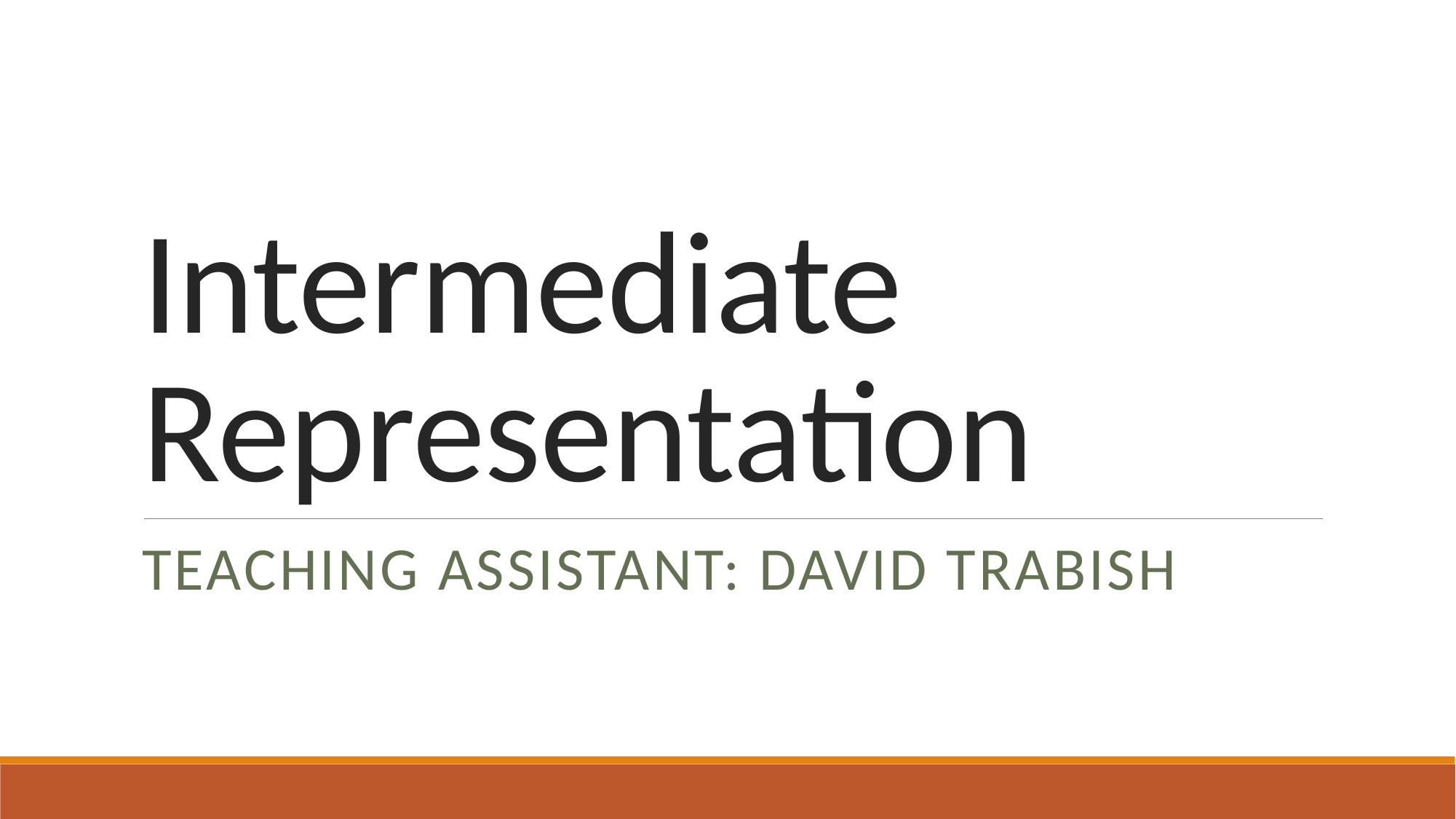

# Intermediate Representation
TeachING Assistant: David Trabish